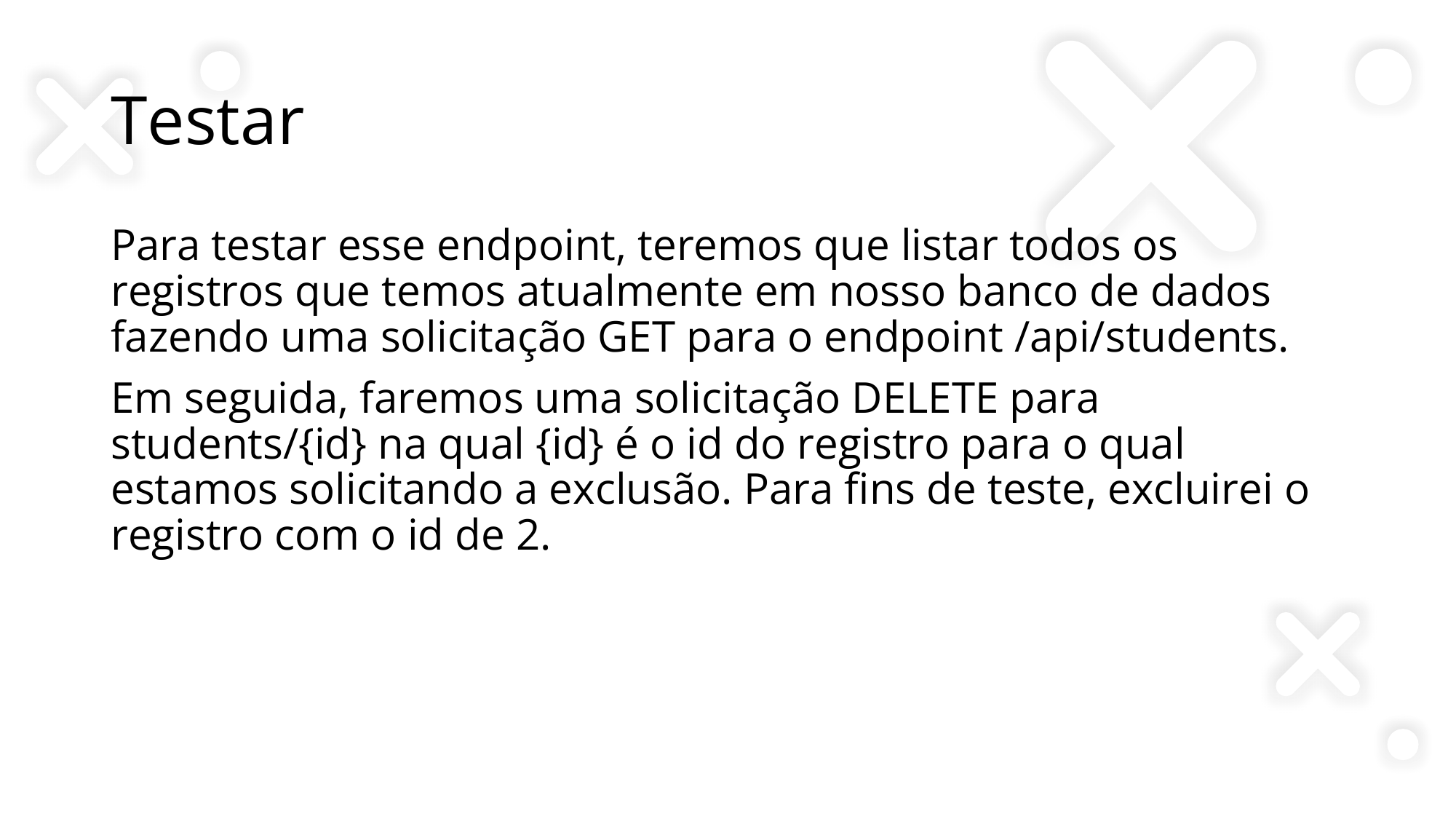

# Testar
Para testar esse endpoint, teremos que listar todos os registros que temos atualmente em nosso banco de dados fazendo uma solicitação GET para o endpoint /api/students.
Em seguida, faremos uma solicitação DELETE para students/{id} na qual {id} é o id do registro para o qual estamos solicitando a exclusão. Para fins de teste, excluirei o registro com o id de 2.